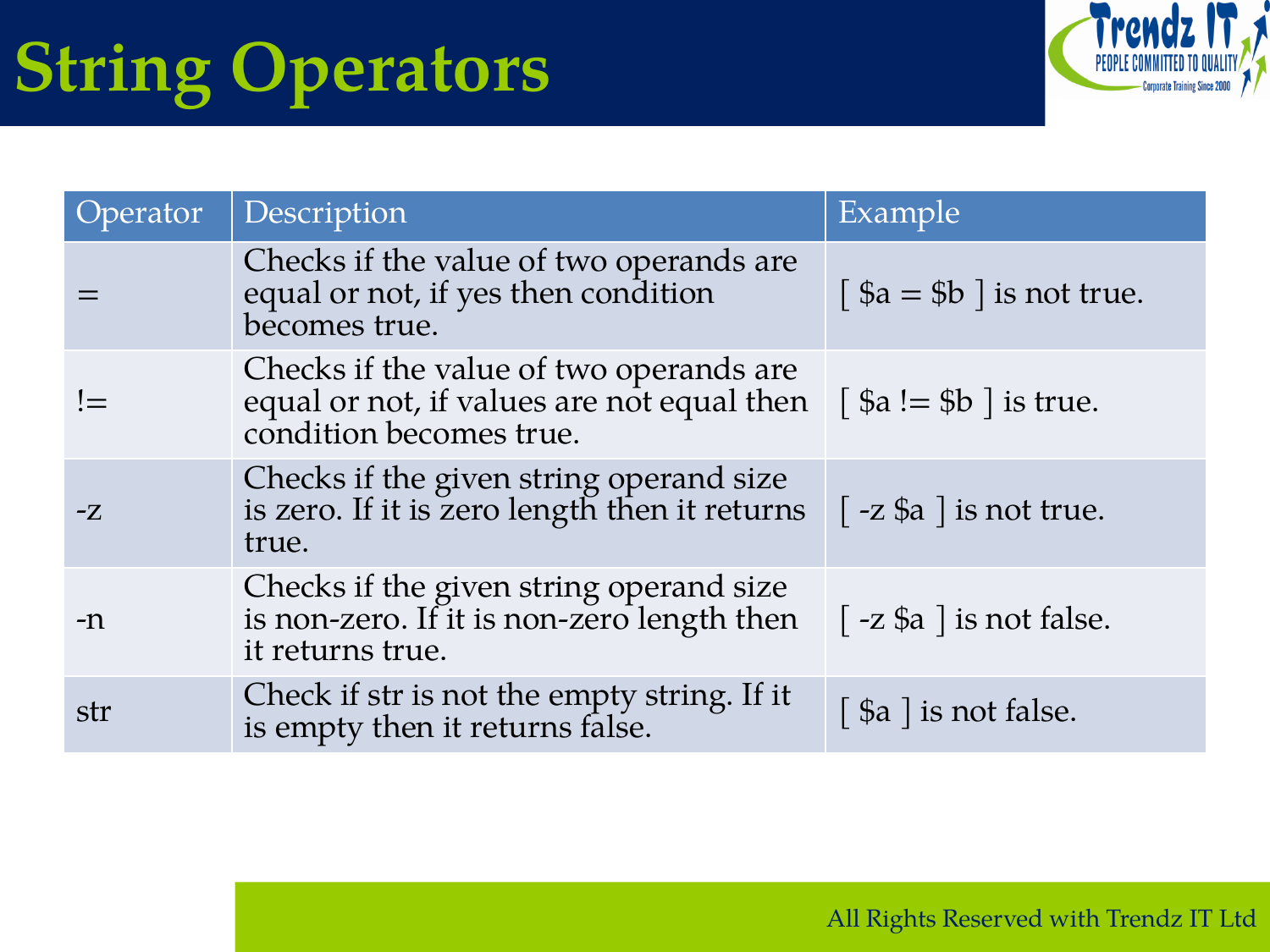

# String Operators
| Operator | Description | Example |
| --- | --- | --- |
| = | Checks if the value of two operands are equal or not, if yes then condition becomes true. | [ $a = $b ] is not true. |
| != | Checks if the value of two operands are equal or not, if values are not equal then condition becomes true. | [ $a != $b ] is true. |
| -z | Checks if the given string operand size is zero. If it is zero length then it returns true. | [ -z $a ] is not true. |
| -n | Checks if the given string operand size is non-zero. If it is non-zero length then it returns true. | [ -z $a ] is not false. |
| str | Check if str is not the empty string. If it is empty then it returns false. | [ $a ] is not false. |
All Rights Reserved with Trendz IT Ltd